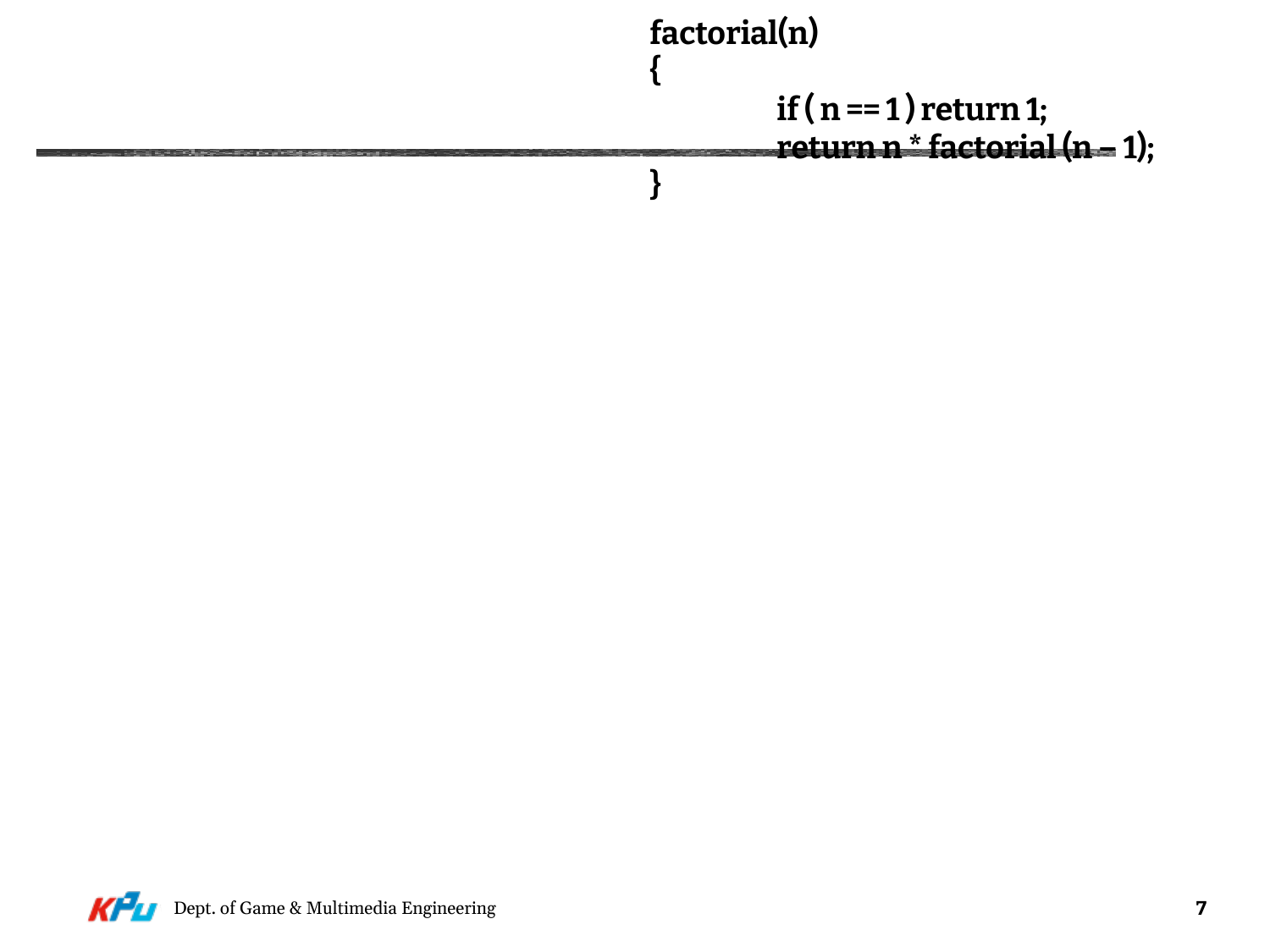

factorial(n)
{
	if ( n == 1 ) return 1;
	return n * factorial (n – 1);
}
#

Dept. of Game & Multimedia Engineering
7